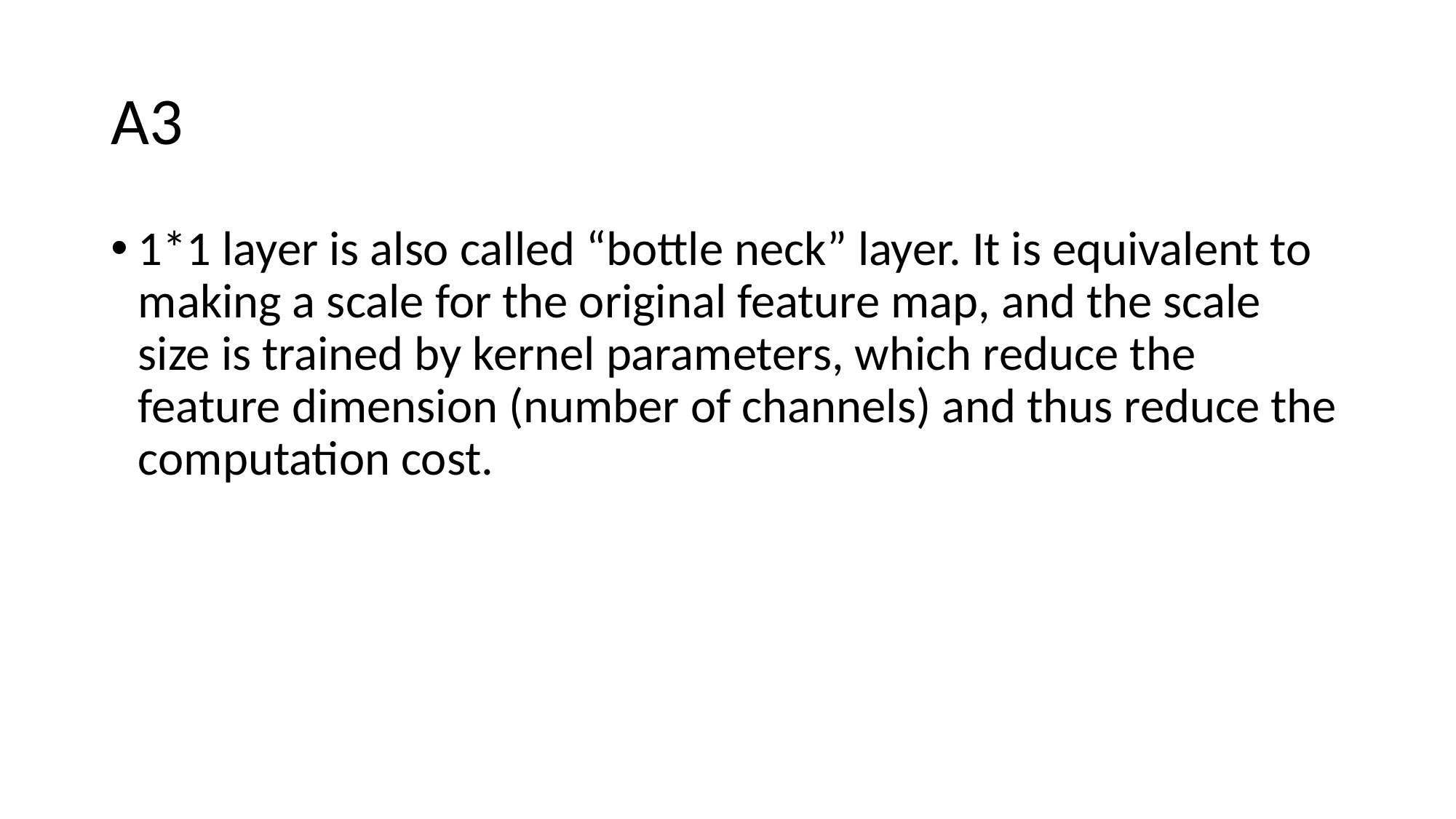

# A3
1*1 layer is also called “bottle neck” layer. It is equivalent to making a scale for the original feature map, and the scale size is trained by kernel parameters, which reduce the feature dimension (number of channels) and thus reduce the computation cost.